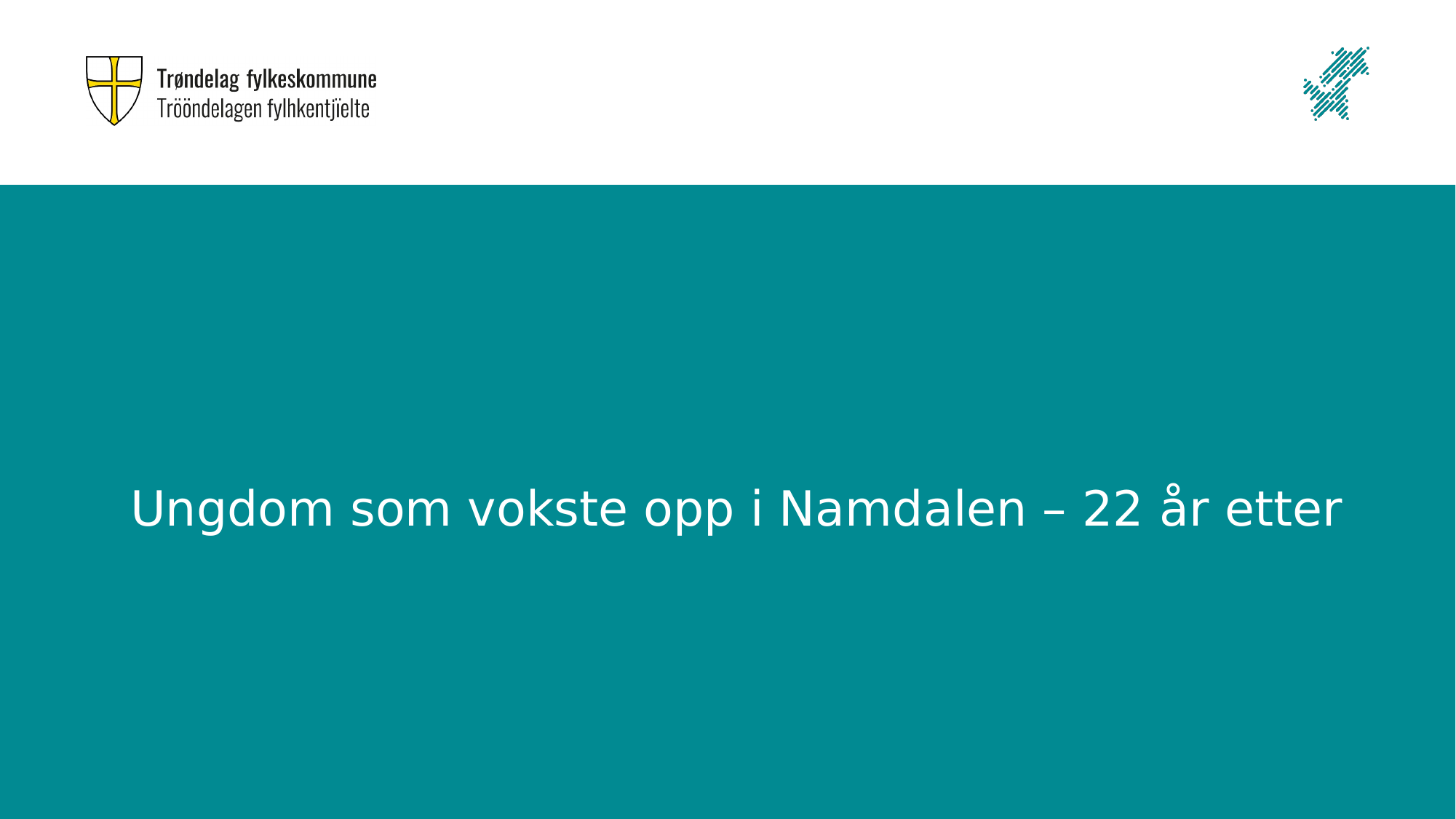

Ungdom som vokste opp i Namdalen – 22 år etter